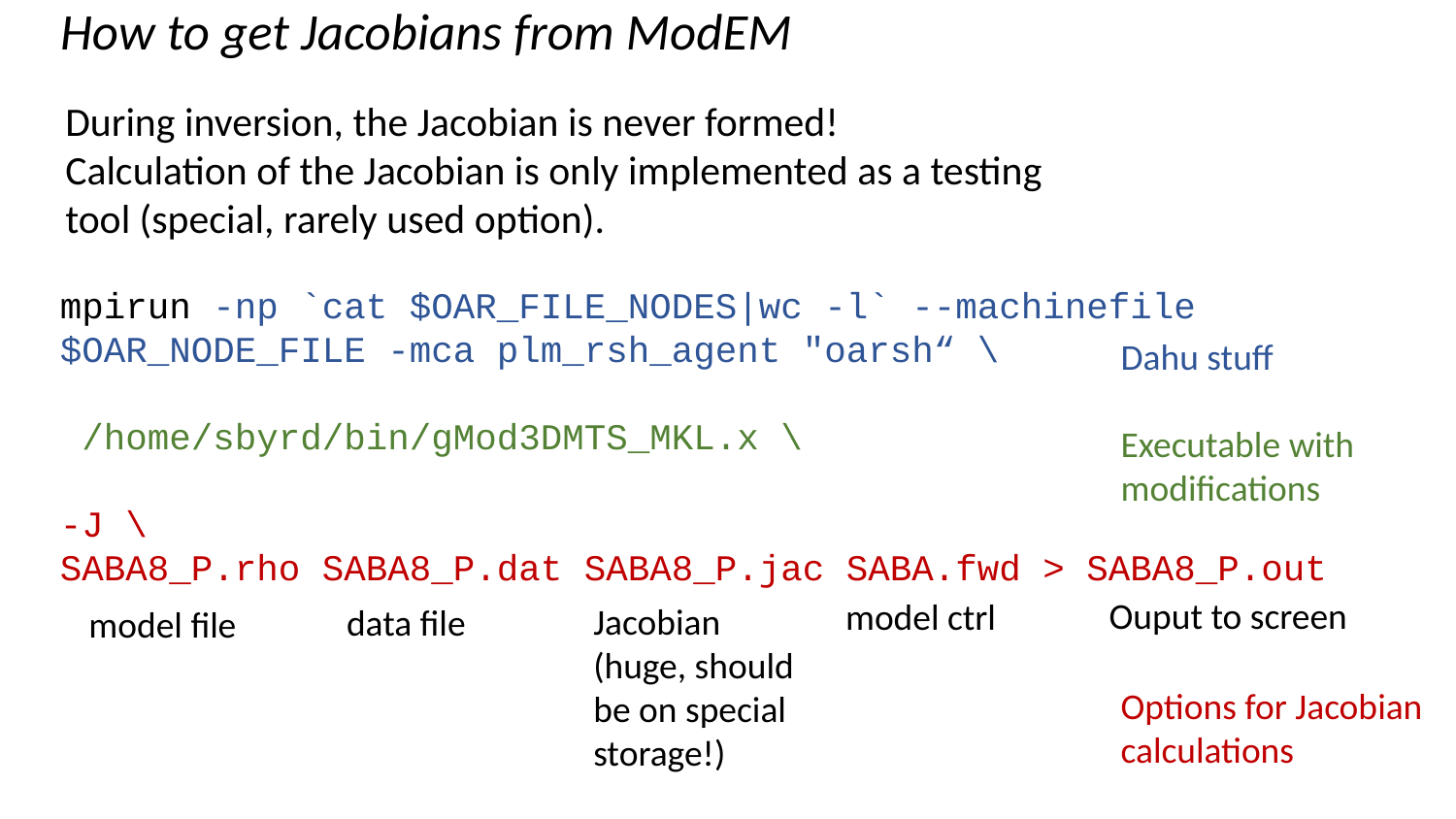

# How to get Jacobians from ModEM
During inversion, the Jacobian is never formed!
Calculation of the Jacobian is only implemented as a testing
tool (special, rarely used option).
mpirun -np `cat $OAR_FILE_NODES|wc -l` --machinefile $OAR_NODE_FILE -mca plm_rsh_agent "oarsh“ \

 /home/sbyrd/bin/gMod3DMTS_MKL.x \

-J \
SABA8_P.rho SABA8_P.dat SABA8_P.jac SABA.fwd > SABA8_P.out

Dahu stuff

Executable with modifications

Options for Jacobian calculations
Ouput to screen
model ctrl
Jacobian
(huge, should be on special storage!)
data file
model file